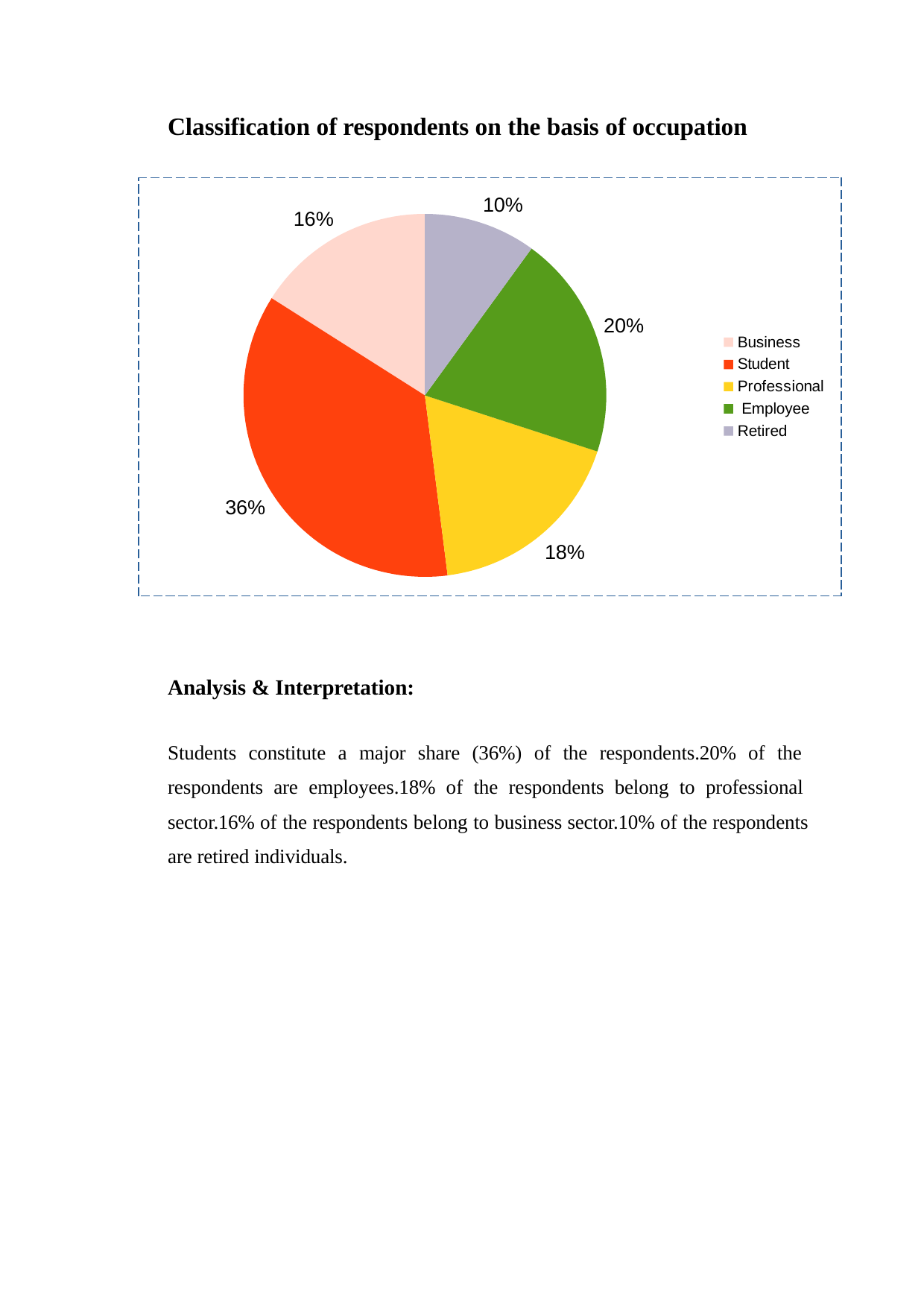

Classification of respondents on the basis of occupation

10%
16%

20%
Business  Student  Professional  Employee  Retired

36%
18%
Analysis & Interpretation:

Students constitute a major share (36%) of the respondents.20% of the  respondents are employees.18% of the respondents belong to professional  sector.16% of the respondents belong to business sector.10% of the respondents  are retired individuals.